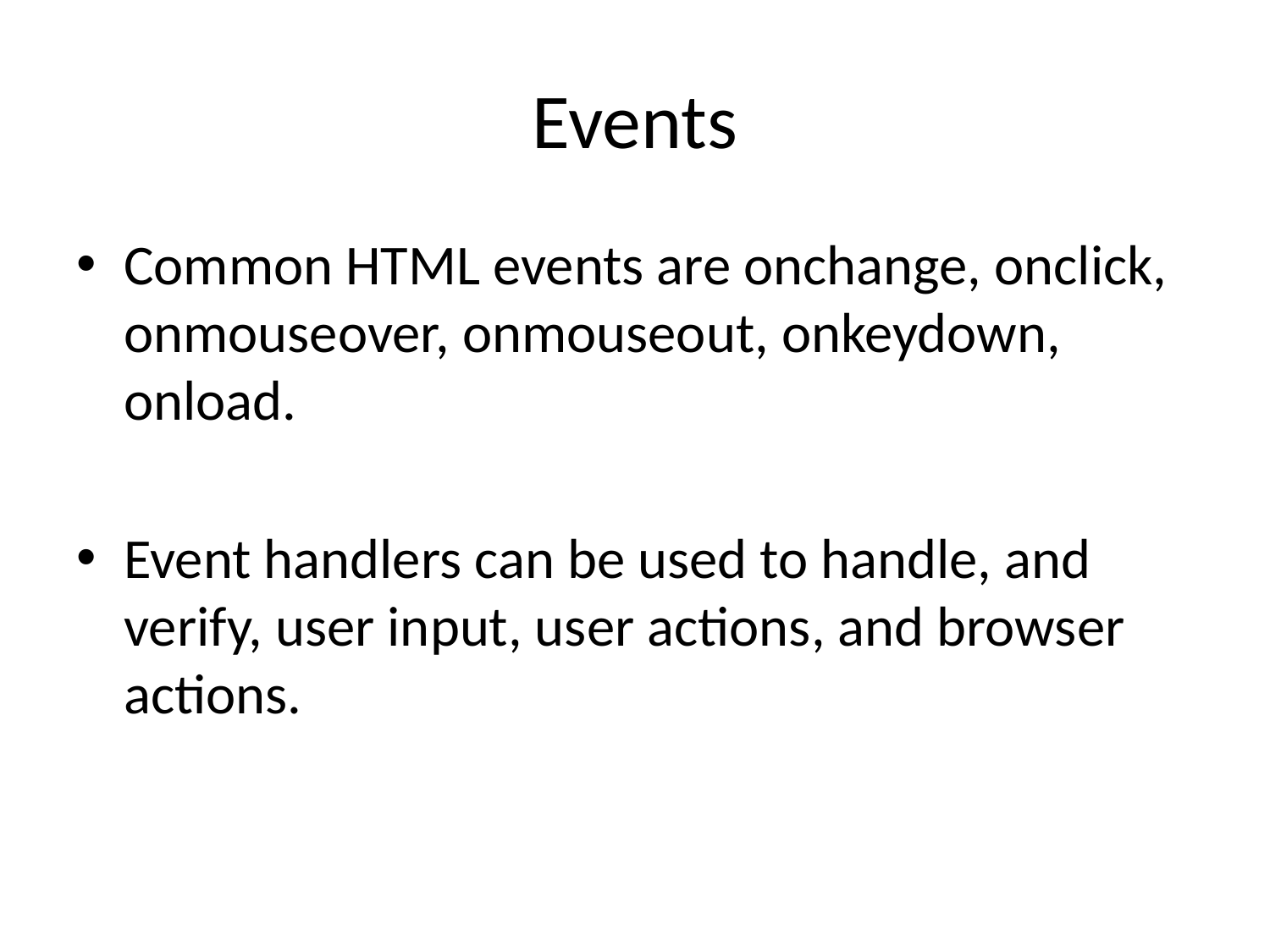

# Events
Common HTML events are onchange, onclick, onmouseover, onmouseout, onkeydown, onload.

Event handlers can be used to handle, and verify, user input, user actions, and browser actions.